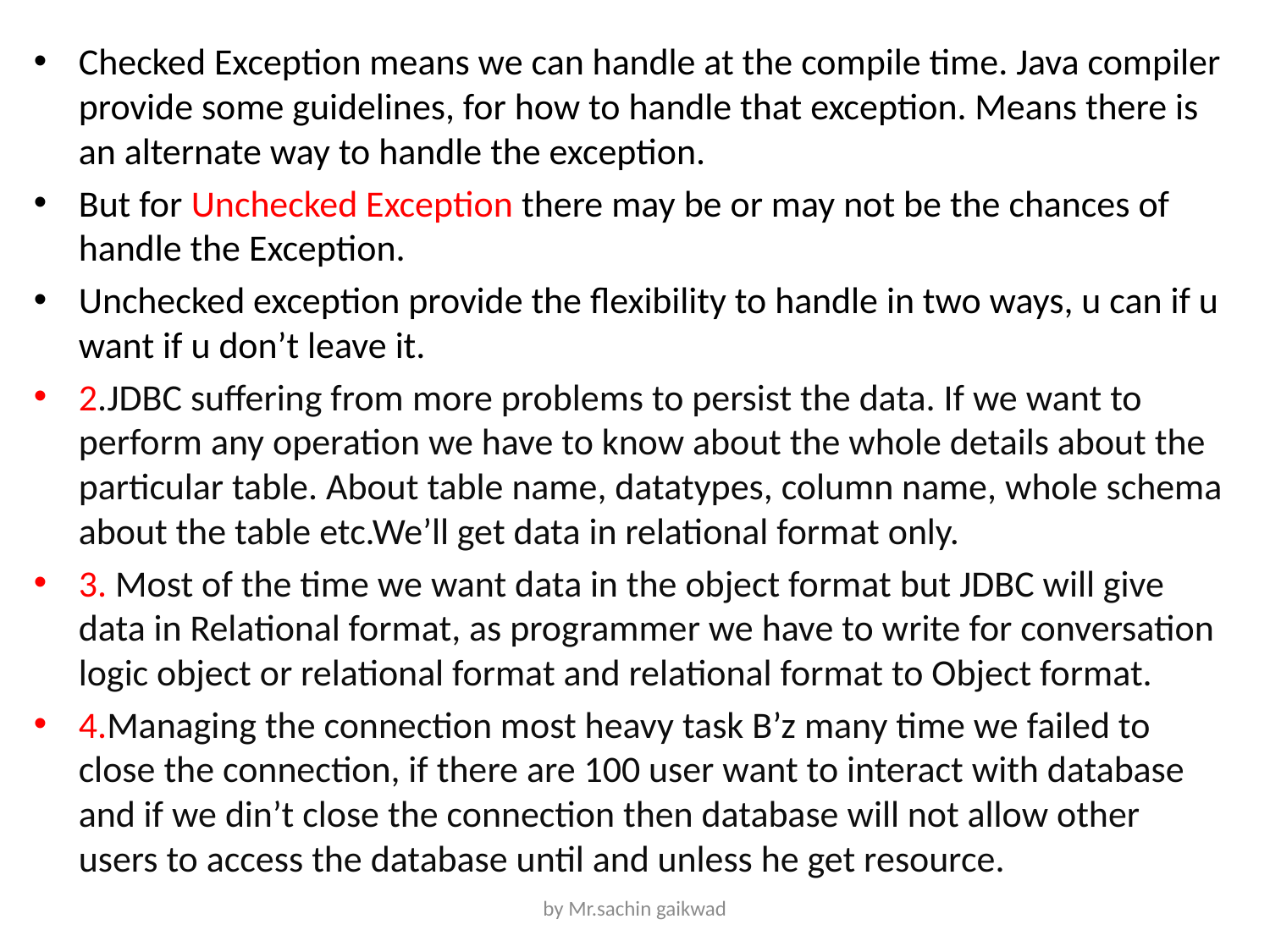

Checked Exception means we can handle at the compile time. Java compiler provide some guidelines, for how to handle that exception. Means there is an alternate way to handle the exception.
But for Unchecked Exception there may be or may not be the chances of handle the Exception.
Unchecked exception provide the flexibility to handle in two ways, u can if u want if u don’t leave it.
2.JDBC suffering from more problems to persist the data. If we want to perform any operation we have to know about the whole details about the particular table. About table name, datatypes, column name, whole schema about the table etc.We’ll get data in relational format only.
3. Most of the time we want data in the object format but JDBC will give data in Relational format, as programmer we have to write for conversation logic object or relational format and relational format to Object format.
4.Managing the connection most heavy task B’z many time we failed to close the connection, if there are 100 user want to interact with database and if we din’t close the connection then database will not allow other users to access the database until and unless he get resource.

by Mr.sachin gaikwad